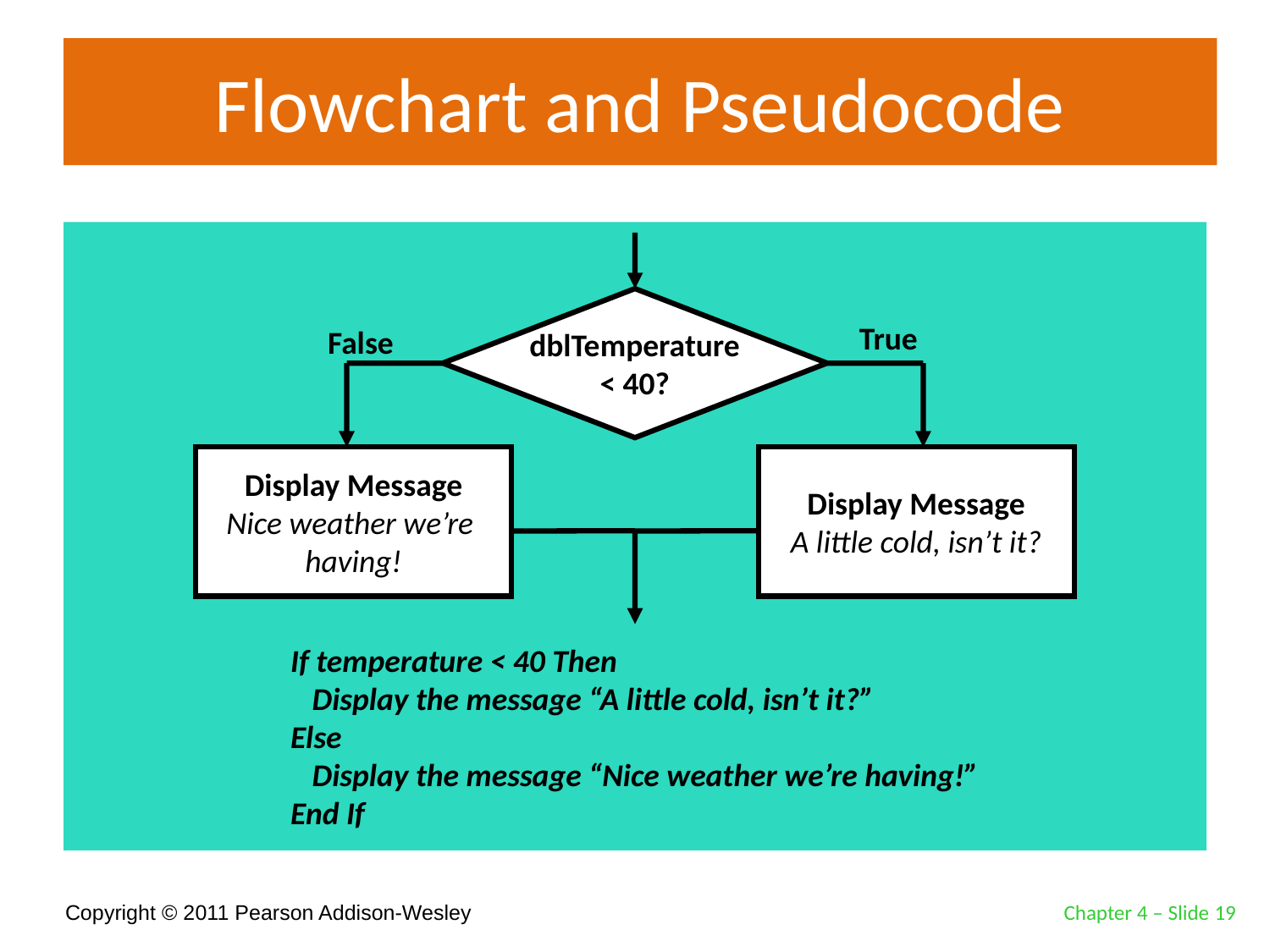

# Flowchart and Pseudocode

dblTemperature
< 40?
True
False

Display Message
Nice weather we’re
having!
Display Message
A little cold, isn’t it?

If temperature < 40 Then
   Display the message “A little cold, isn’t it?”
Else
   Display the message “Nice weather we’re having!”
End If
Chapter 4 – Slide 19